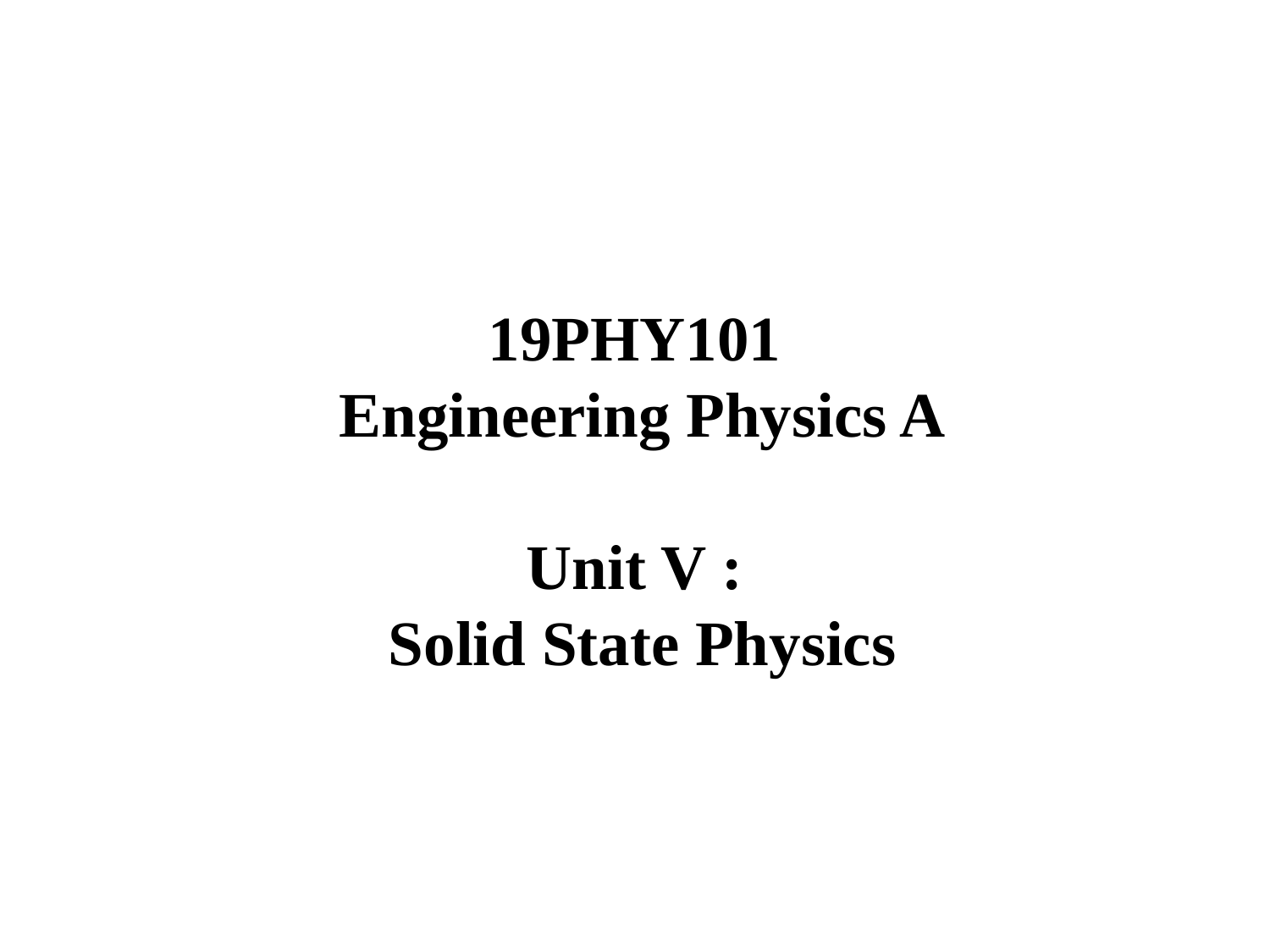

19PHY101
Engineering Physics A
Unit V :
Solid State Physics